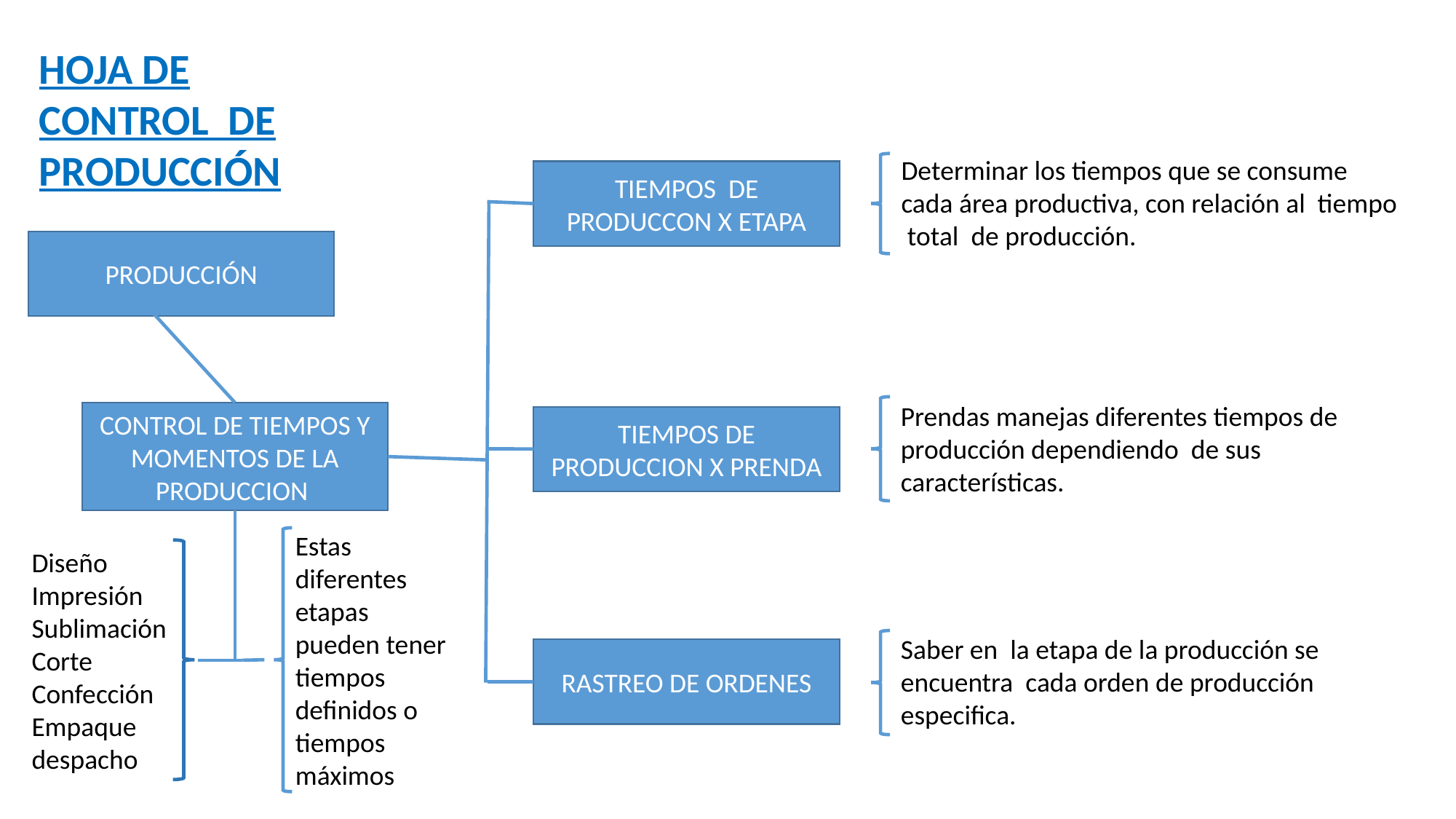

HOJA DE CONTROL  DE PRODUCCIÓN
Determinar los tiempos que se consume cada área productiva, con relación al  tiempo  total  de producción.

TIEMPOS  DE PRODUCCON X ETAPA
PRODUCCIÓN
Prendas manejas diferentes tiempos de producción dependiendo  de sus características.

CONTROL DE TIEMPOS Y MOMENTOS DE LA PRODUCCION
TIEMPOS DE PRODUCCION X PRENDA
Estas diferentes etapas pueden tener tiempos definidos o tiempos máximos

Diseño
Impresión
Sublimación
Corte
Confección
Empaque
despacho

Saber en  la etapa de la producción se encuentra  cada orden de producción especifica.

RASTREO DE ORDENES